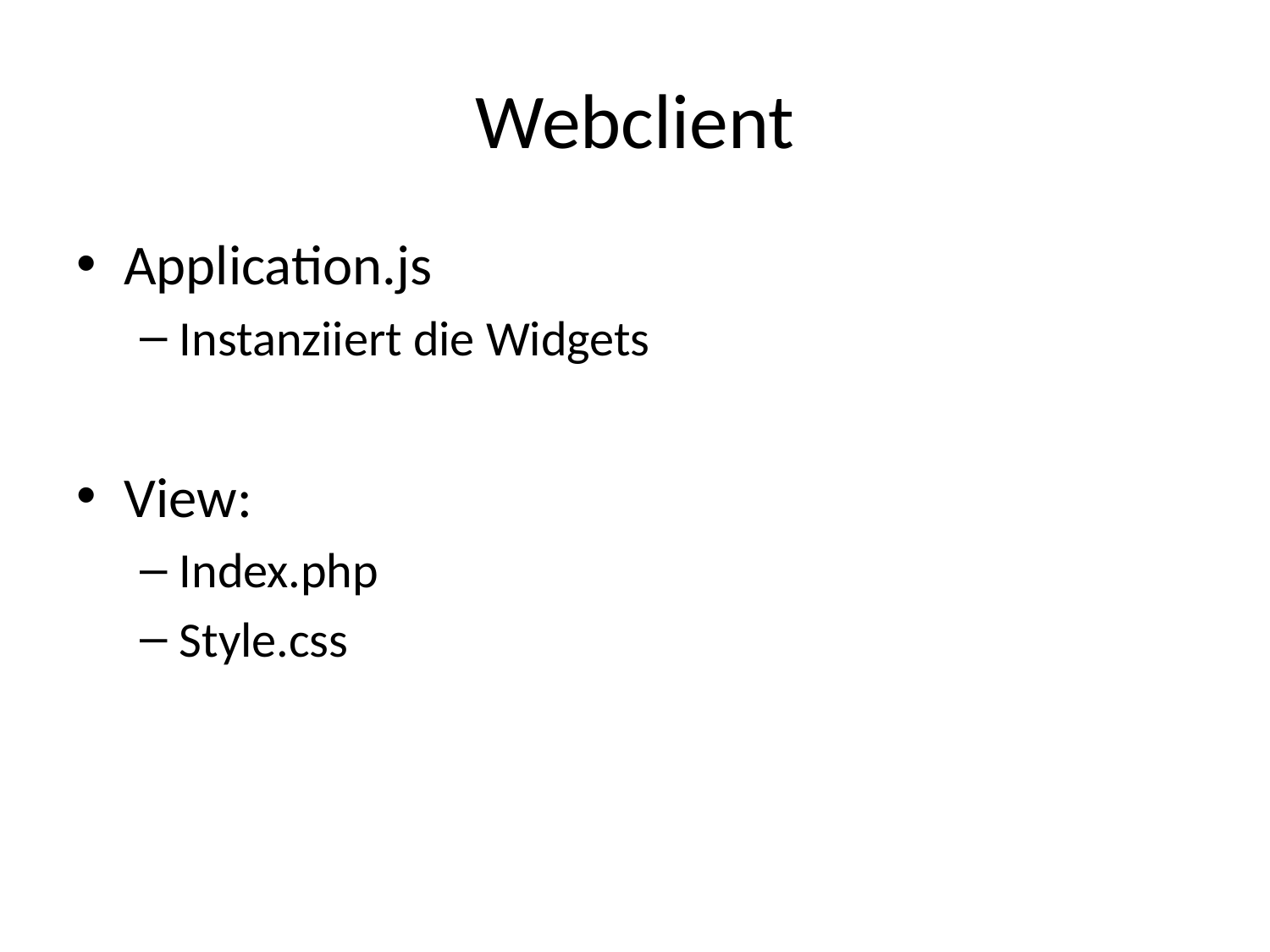

# Webclient
Application.js
Instanziiert die Widgets

View:
Index.php
Style.css